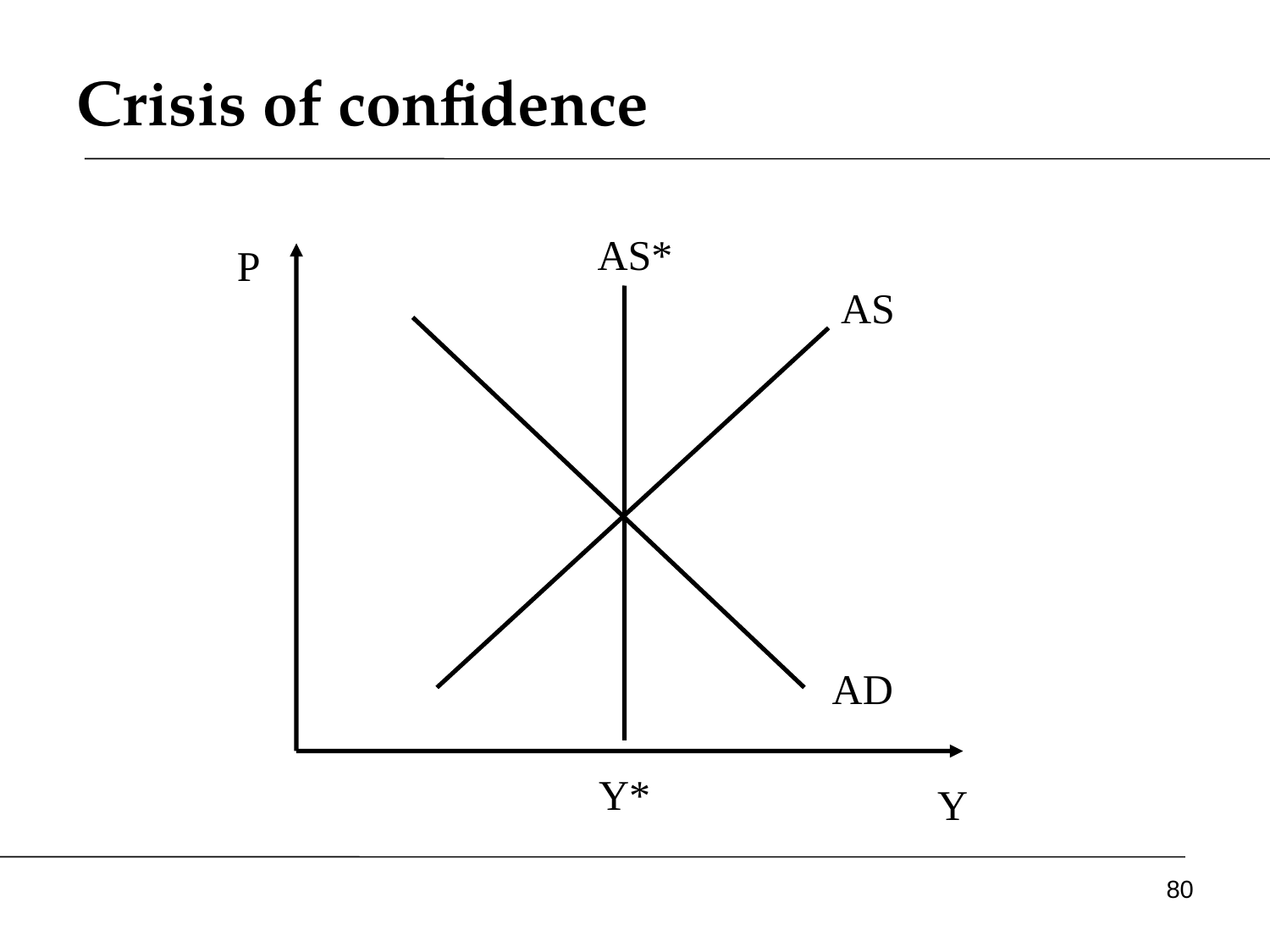

# Crisis of confidence
AS*
P

AS

AD

Y
Y*
80